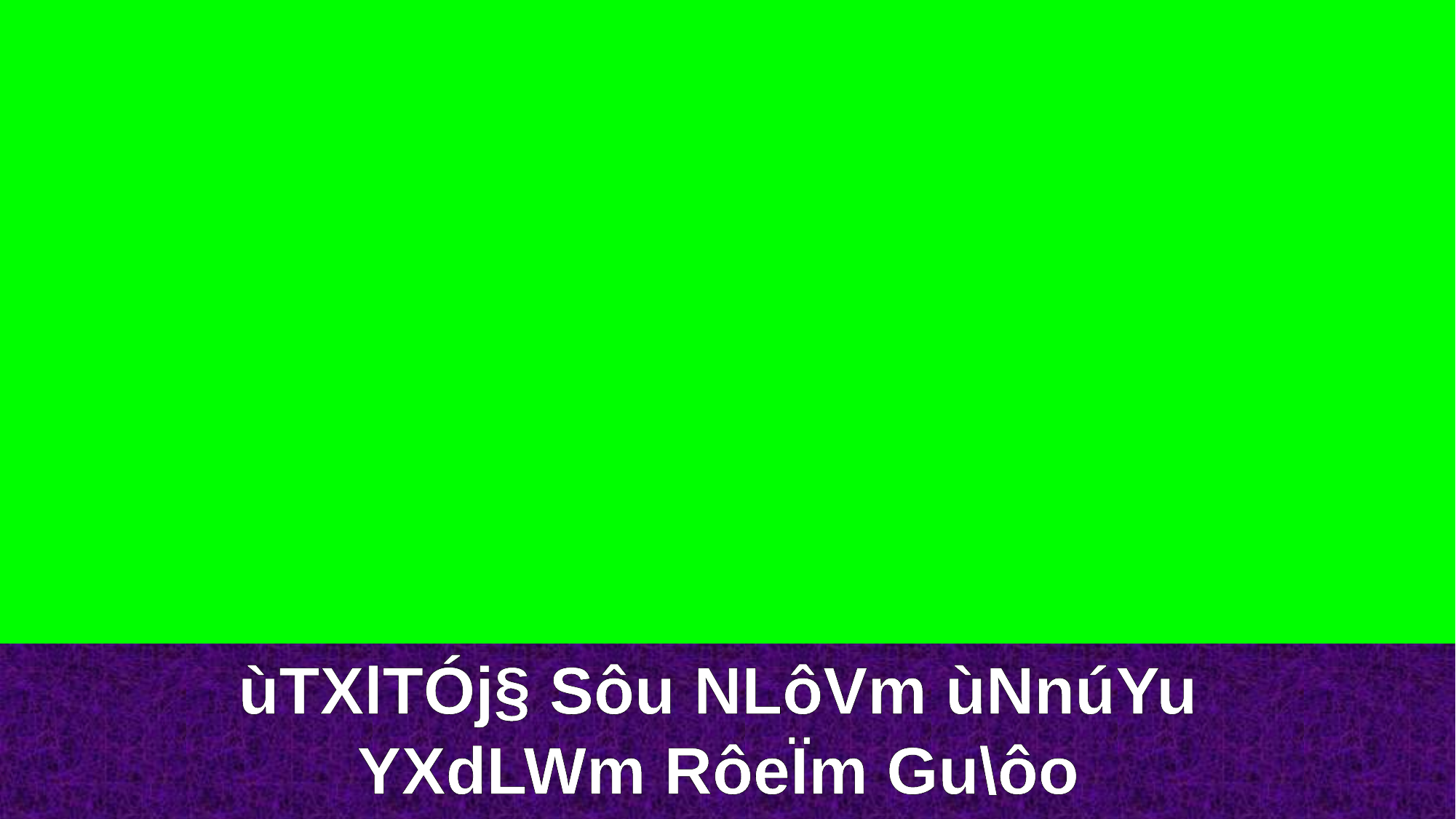

ùTXlTÓj§ Sôu NLôVm ùNnúYu
YXdLWm RôeÏm Gu\ôo